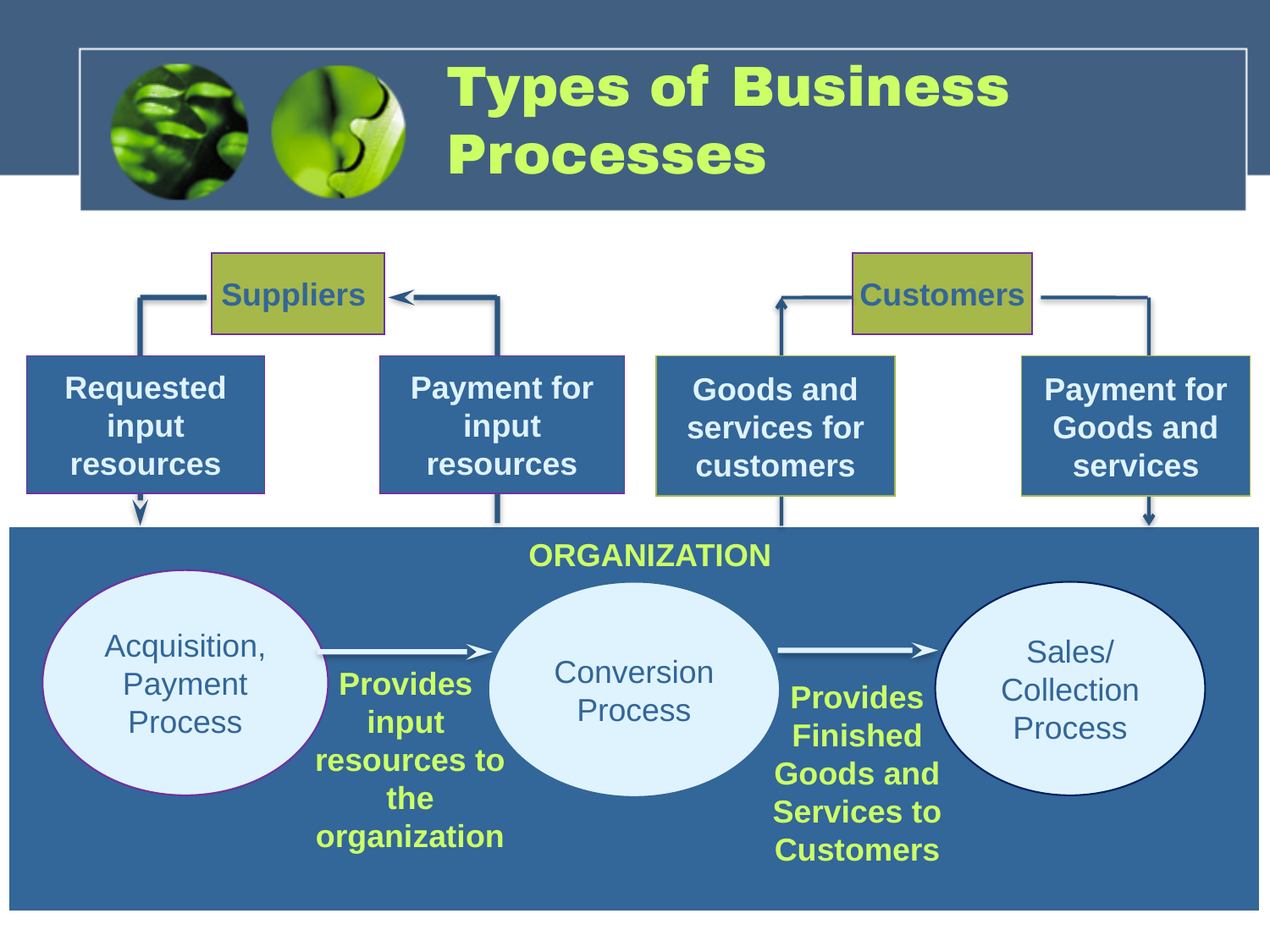

# Types of Business Processes
Customers
Suppliers

Requested
input
resources
Payment for input
resources
Goods and services for
customers
Payment for Goods and services
ORGANIZATION

Conversion
Process
Acquisition, Payment Process
Sales/
Collection
Process

Provides
input
resources to the organization
Provides
Finished Goods and Services to Customers